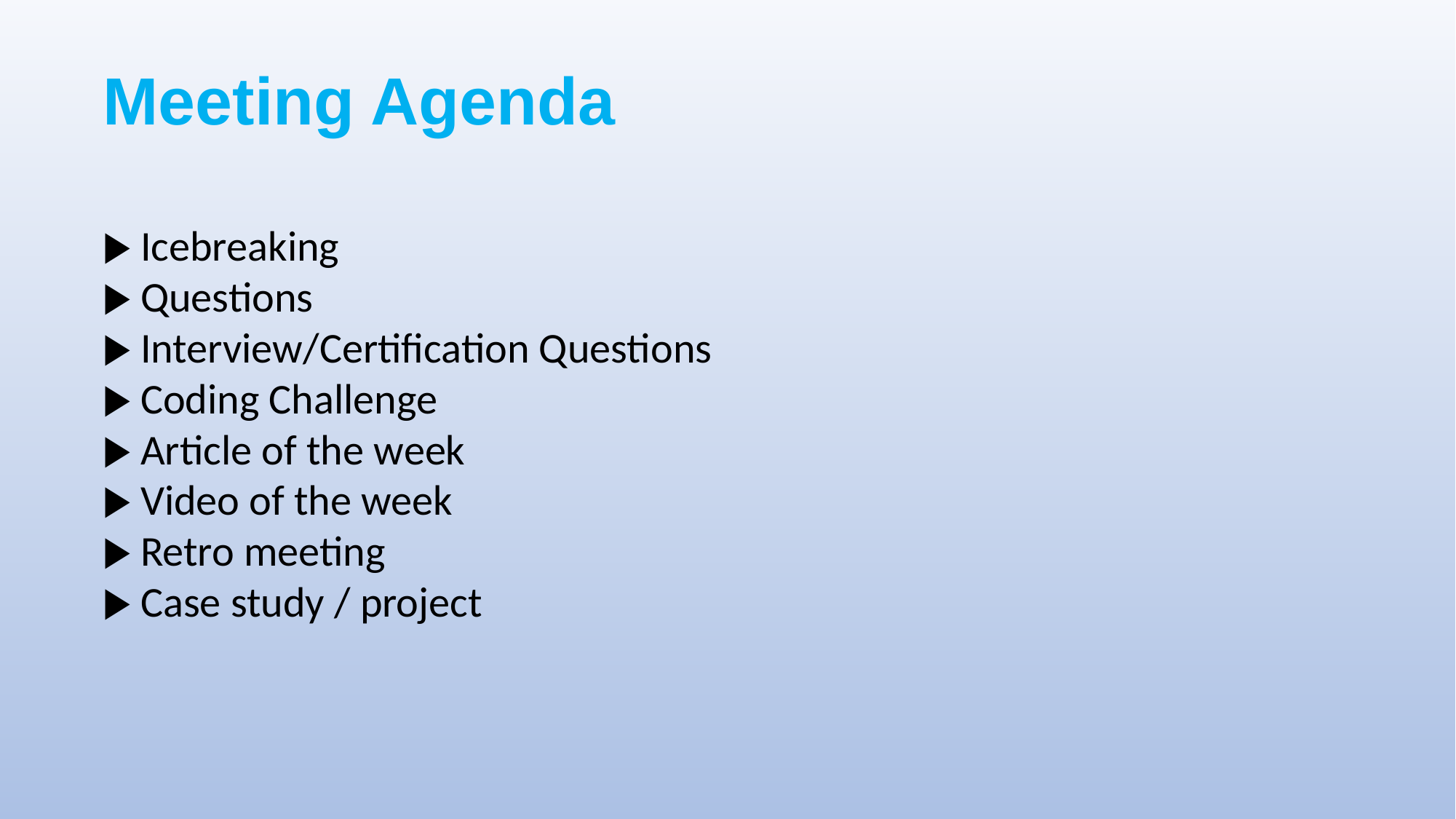

Meeting Agenda

▶ Icebreaking
▶ Questions
▶ Interview/Certification Questions
▶ Coding Challenge
▶ Article of the week
▶ Video of the week
▶ Retro meeting
▶ Case study / project